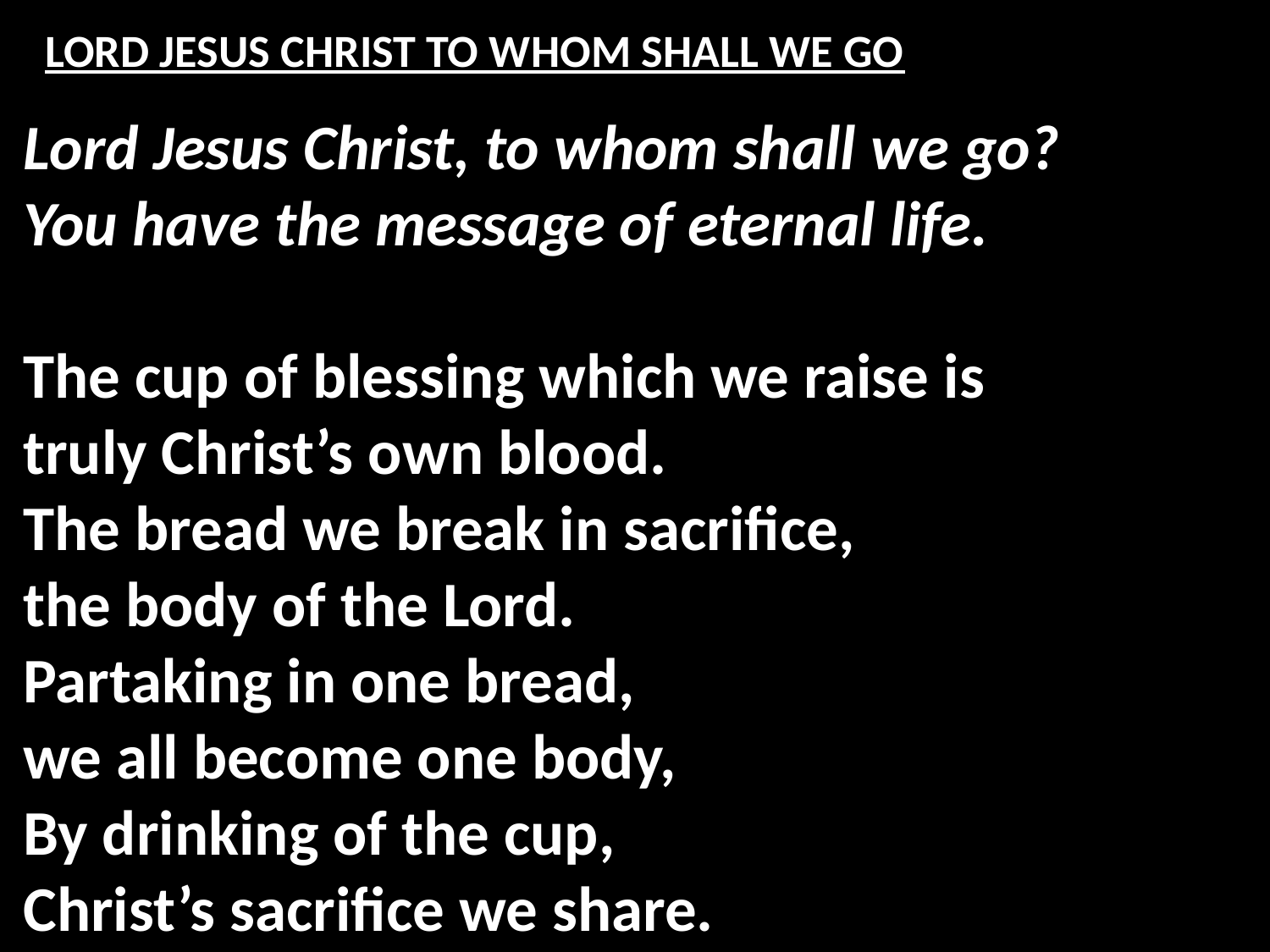

# LORD JESUS CHRIST TO WHOM SHALL WE GO
Lord Jesus Christ, to whom shall we go?
You have the message of eternal life.

The cup of blessing which we raise is
truly Christ’s own blood.
The bread we break in sacrifice,
the body of the Lord.
Partaking in one bread,
we all become one body,
By drinking of the cup,
Christ’s sacrifice we share.